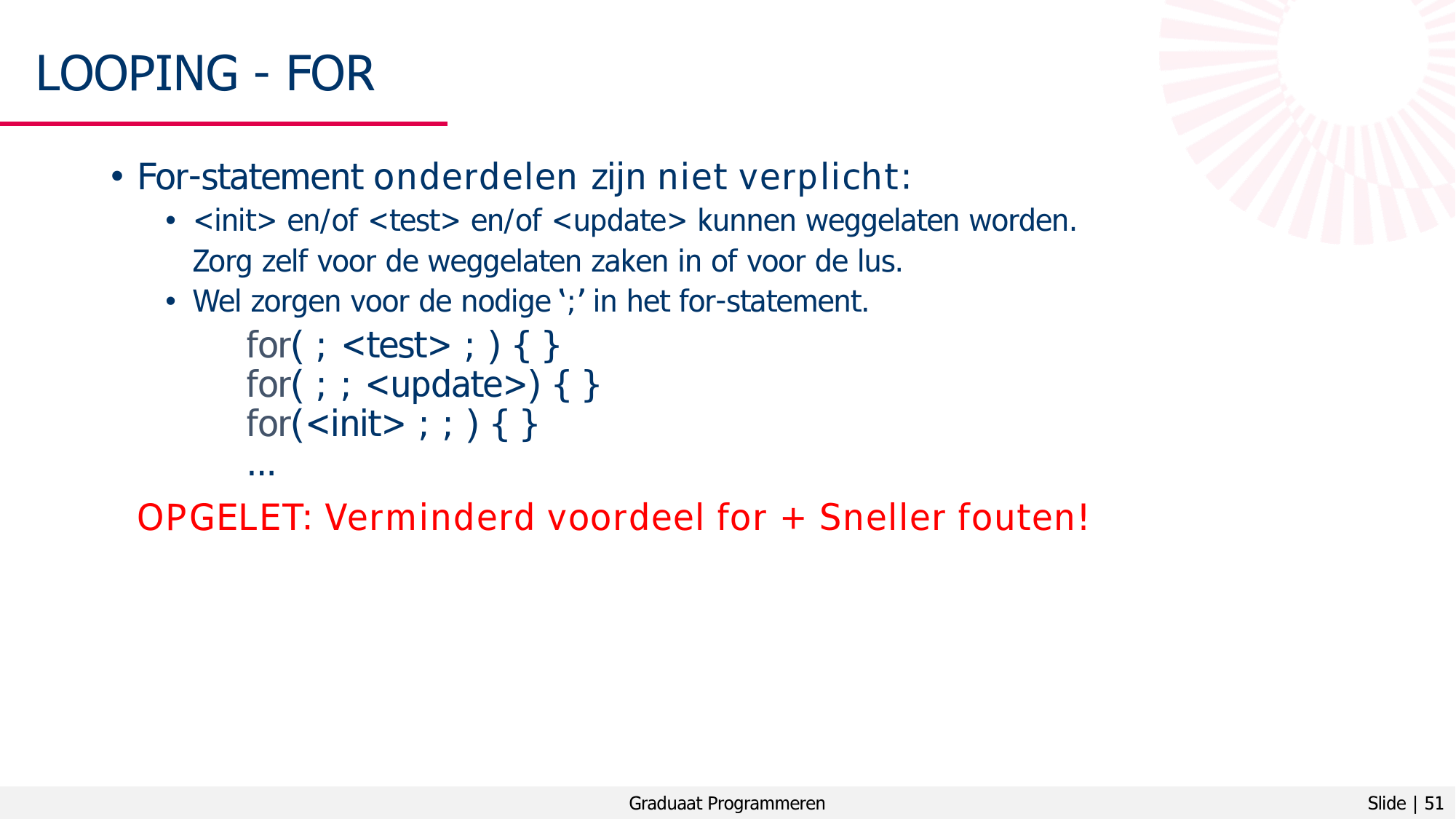

# Looping - for
For-statement onderdelen zijn niet verplicht:
<init> en/of <test> en/of <update> kunnen weggelaten worden.
	Zorg zelf voor de weggelaten zaken in of voor de lus.
Wel zorgen voor de nodige ‘;’ in het for-statement.
for( ; <test> ; ) { }
for( ; ; <update>) { }
for(<init> ; ; ) { }
…
	OPGELET: Verminderd voordeel for + Sneller fouten!